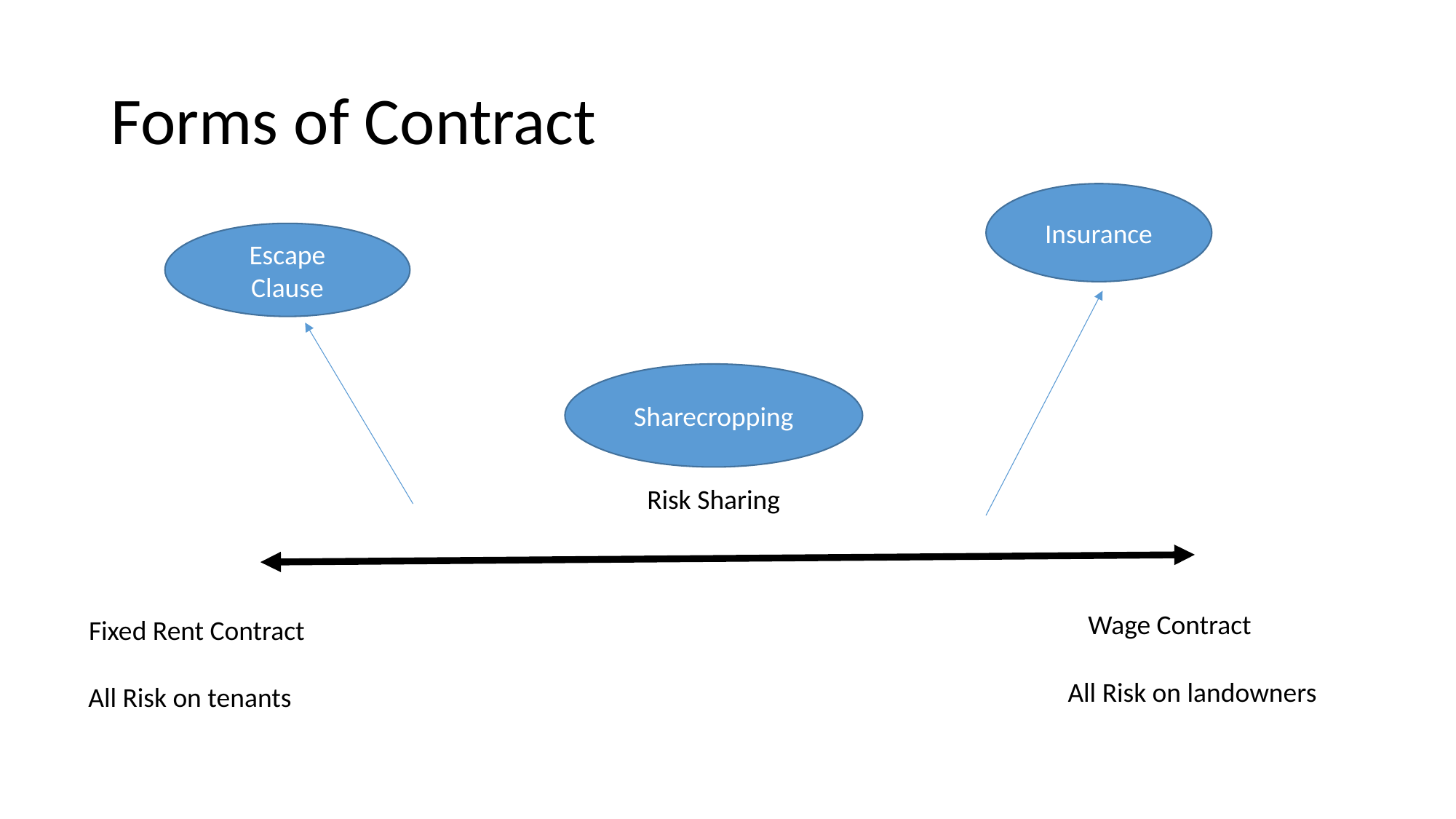

# Forms of Contract
Insurance
Escape Clause
Sharecropping
Risk Sharing
Wage Contract
Fixed Rent Contract
All Risk on landowners
All Risk on tenants